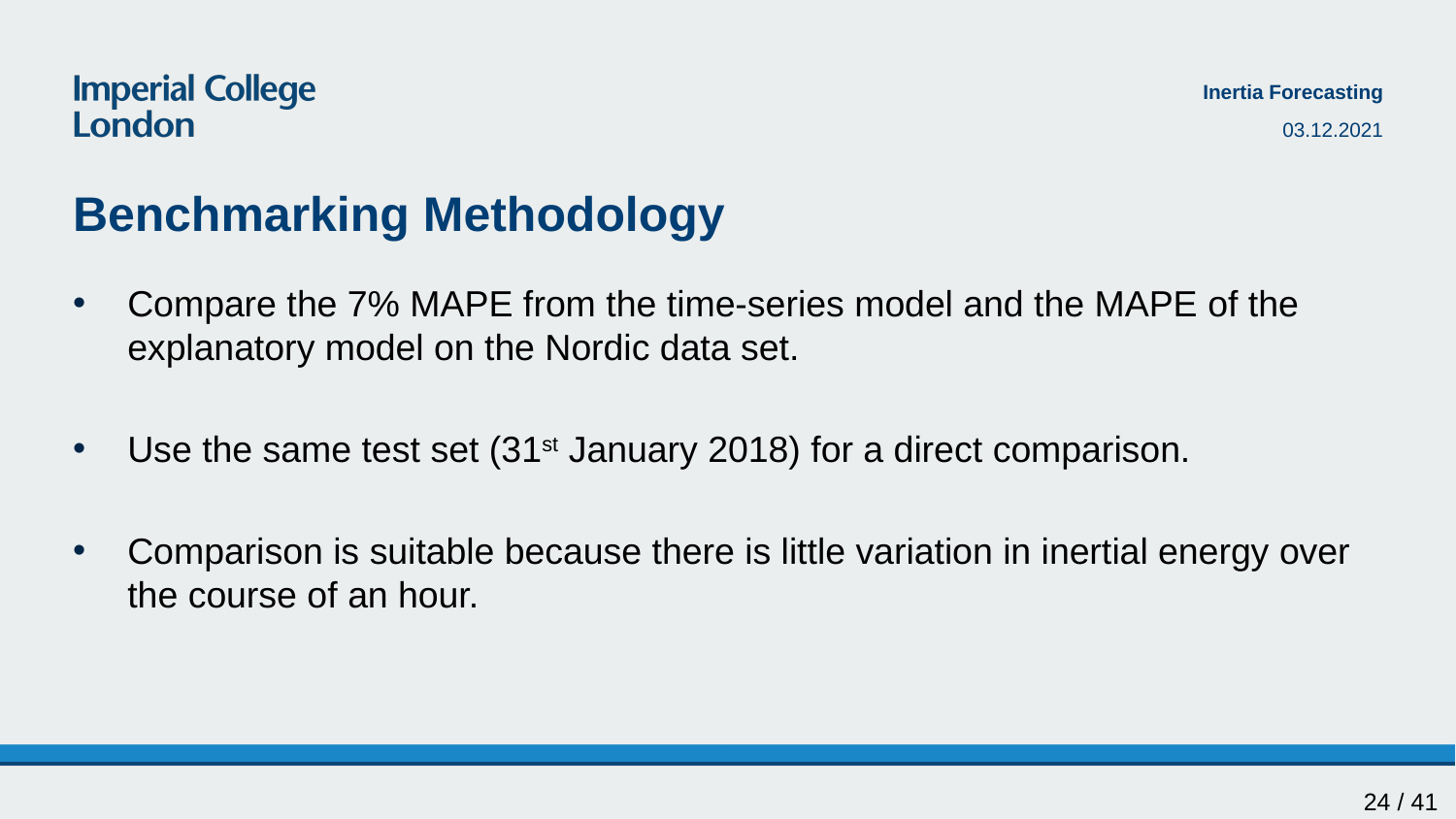

Inertia Forecasting
03.12.2021
# Benchmarking Methodology
Compare the 7% MAPE from the time-series model and the MAPE of the explanatory model on the Nordic data set.

Use the same test set (31st January 2018) for a direct comparison.

Comparison is suitable because there is little variation in inertial energy over the course of an hour.